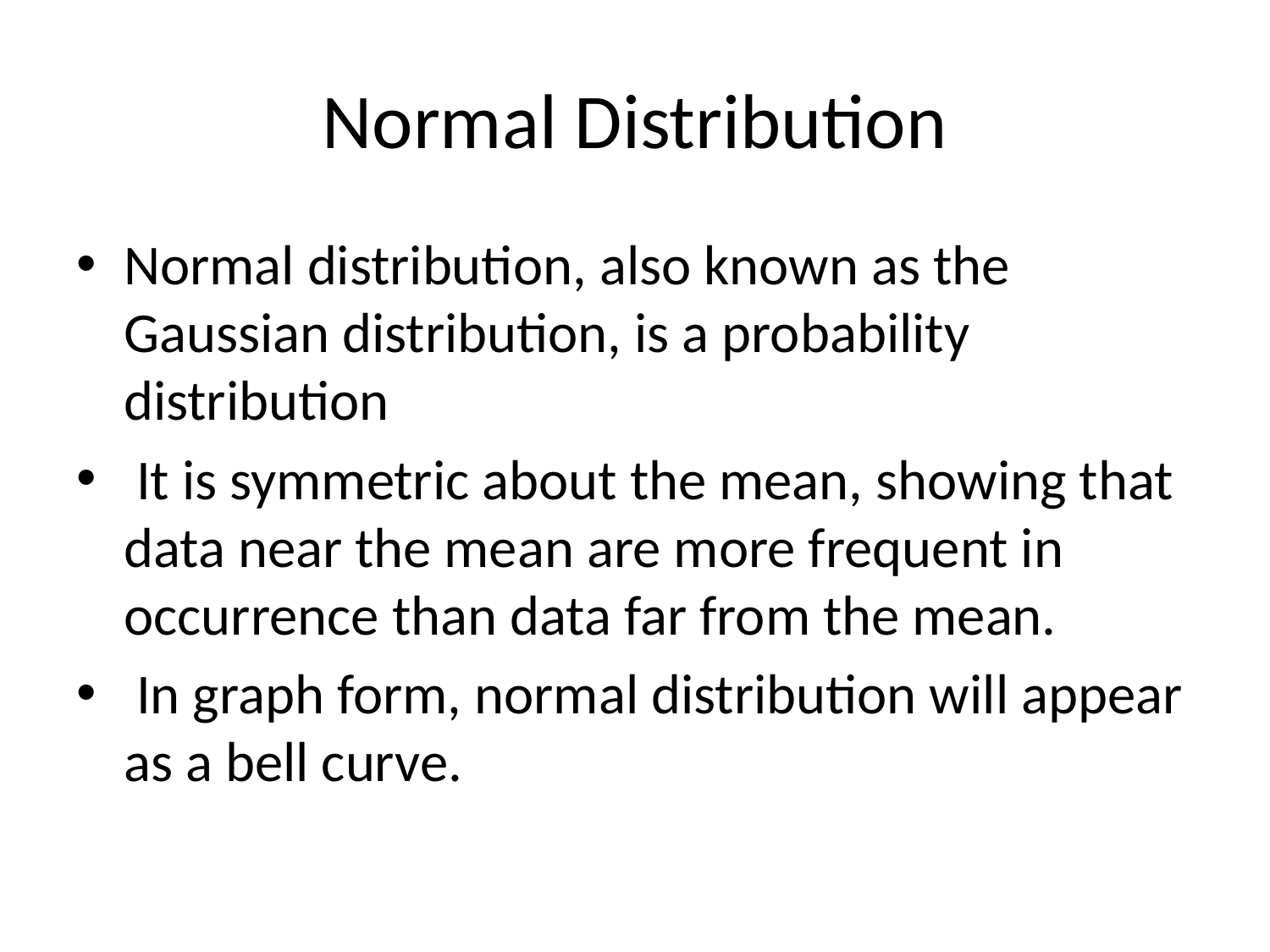

# Normal Distribution
Normal distribution, also known as the Gaussian distribution, is a probability distribution
 It is symmetric about the mean, showing that data near the mean are more frequent in occurrence than data far from the mean.
 In graph form, normal distribution will appear as a bell curve.